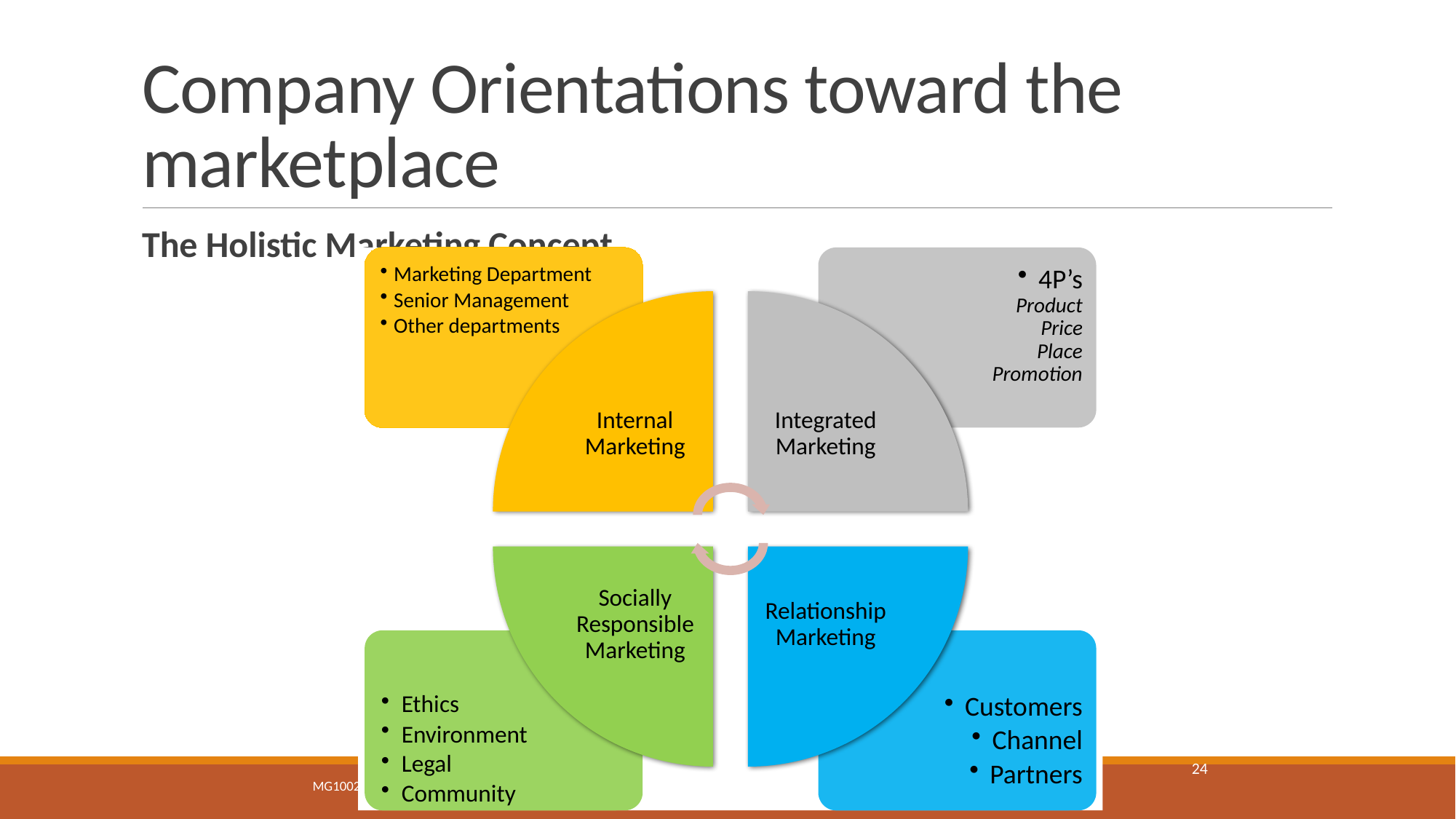

# Company Orientations toward the marketplace
The Holistic Marketing Concept
Customers
Channel
Partners
Ethics
Environment
Legal
Community
4P’s
Product
Price
Place
Promotion
Marketing Department
Senior Management
Other departments
Internal Marketing
Integrated Marketing
Relationship Marketing
Socially Responsible Marketing
24
MG1002 Marketing Management | Part - 1